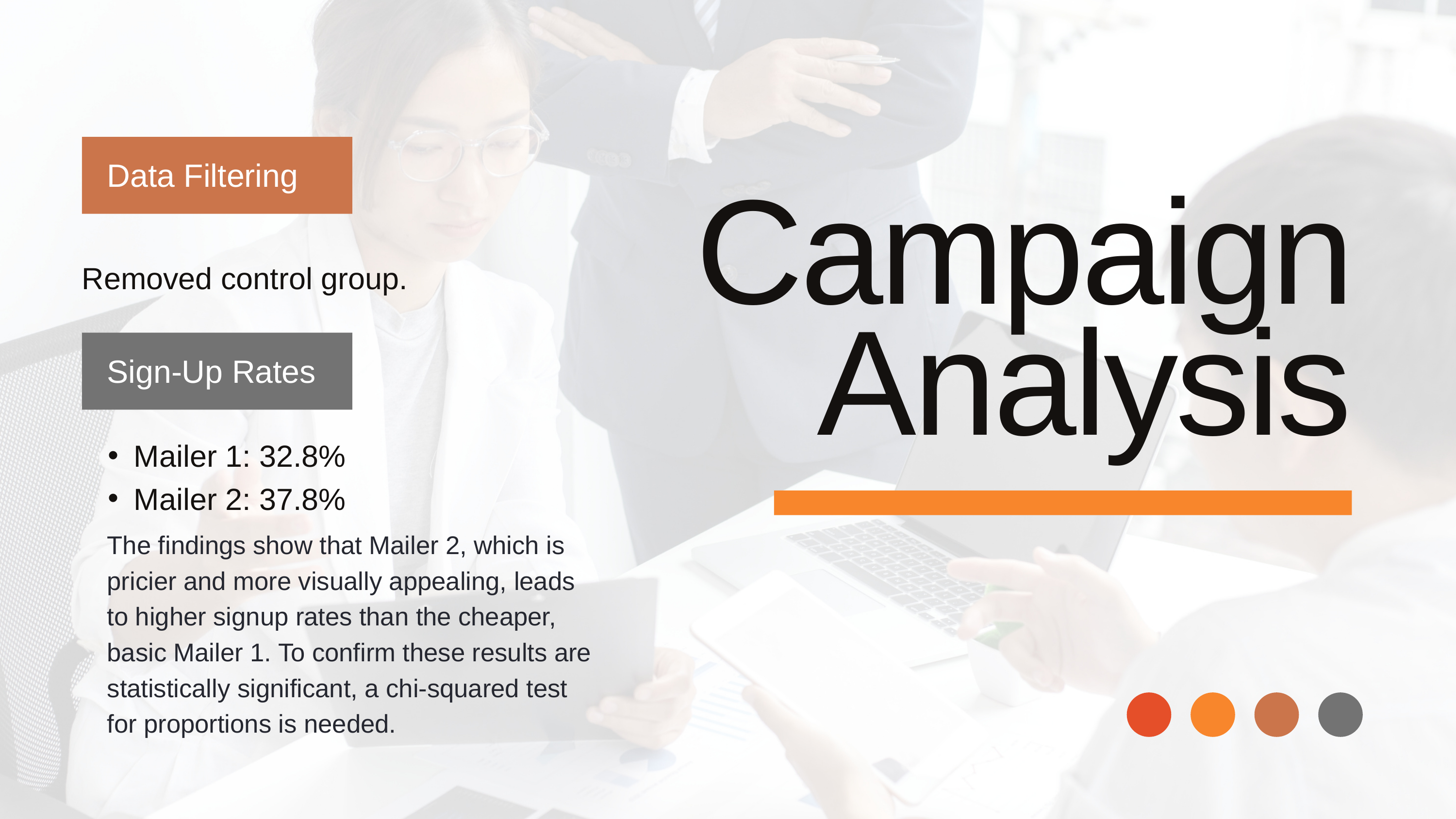

Data Filtering
Campaign Analysis
Removed control group.

Sign-Up Rates
Mailer 1: 32.8%
Mailer 2: 37.8%

The findings show that Mailer 2, which is pricier and more visually appealing, leads to higher signup rates than the cheaper, basic Mailer 1. To confirm these results are statistically significant, a chi-squared test for proportions is needed.